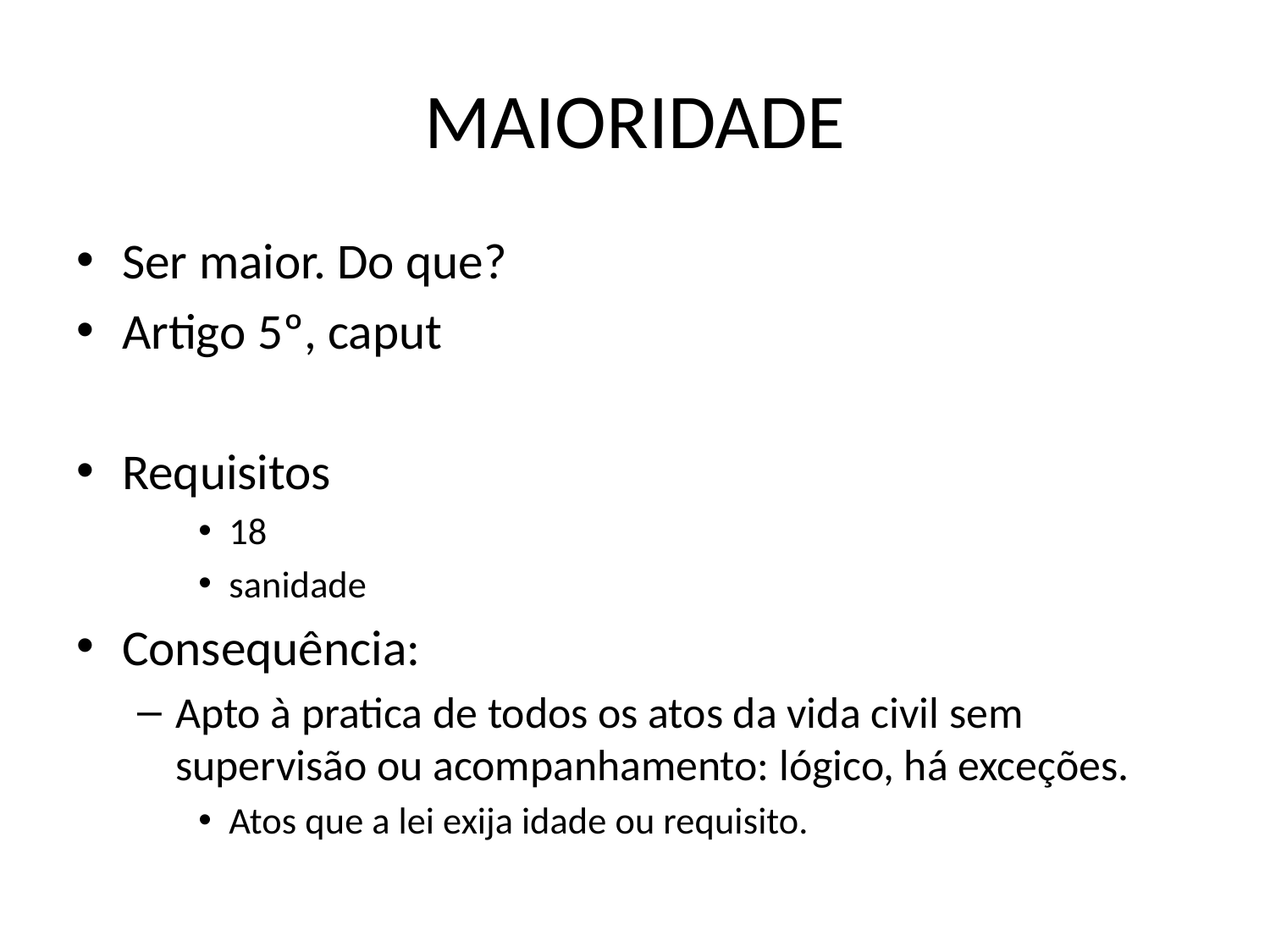

# MAIORIDADE
Ser maior. Do que?
Artigo 5º, caput

Requisitos
18
sanidade
Consequência:
Apto à pratica de todos os atos da vida civil sem supervisão ou acompanhamento: lógico, há exceções.
Atos que a lei exija idade ou requisito.